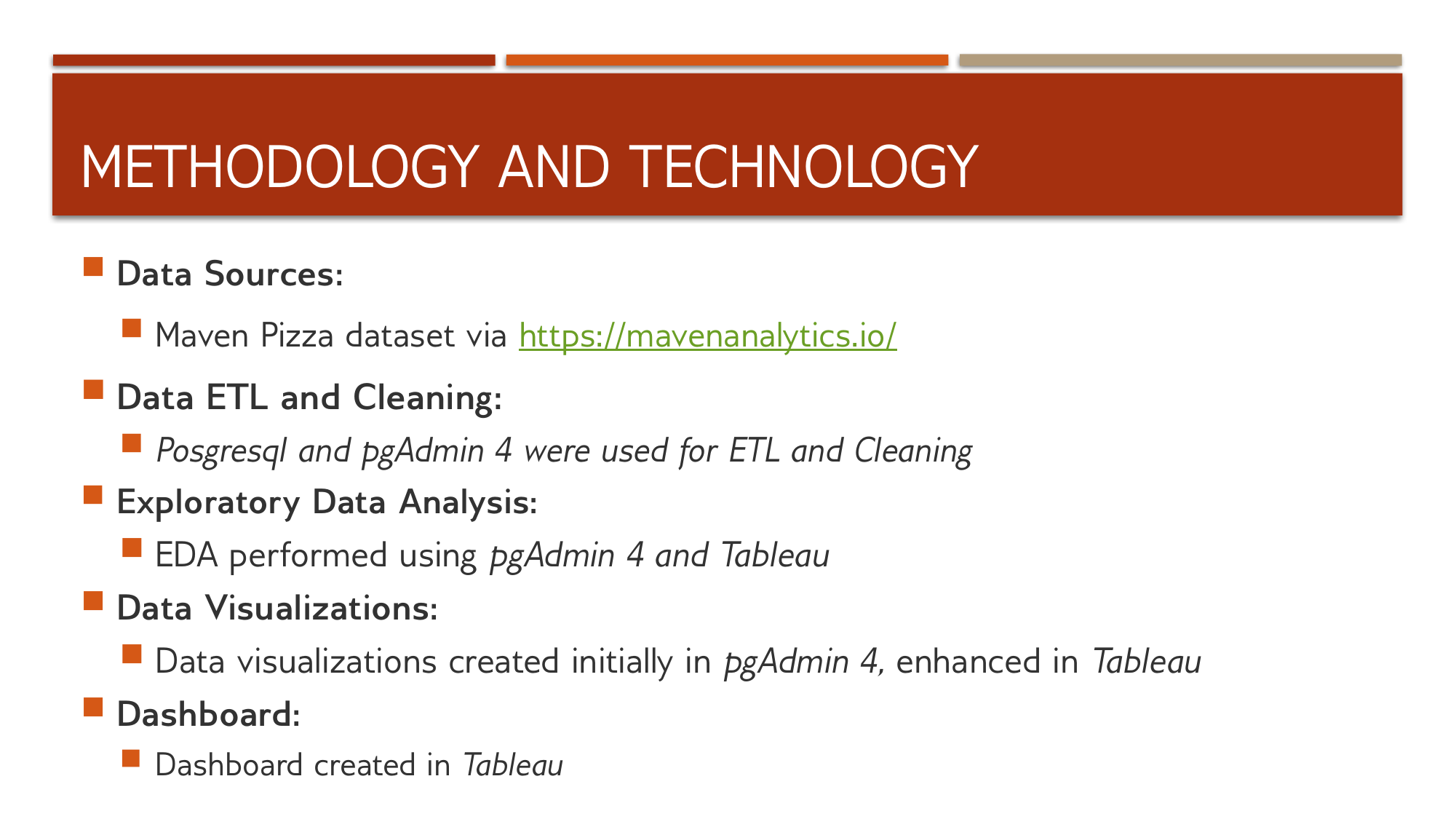

# Methodology and Technology
Data Sources:
Maven Pizza dataset via https://mavenanalytics.io/
Data ETL and Cleaning:
Posgresql and pgAdmin 4 were used for ETL and Cleaning
Exploratory Data Analysis:
EDA performed using pgAdmin 4 and Tableau
Data Visualizations:
Data visualizations created initially in pgAdmin 4, enhanced in Tableau
Dashboard:
Dashboard created in Tableau